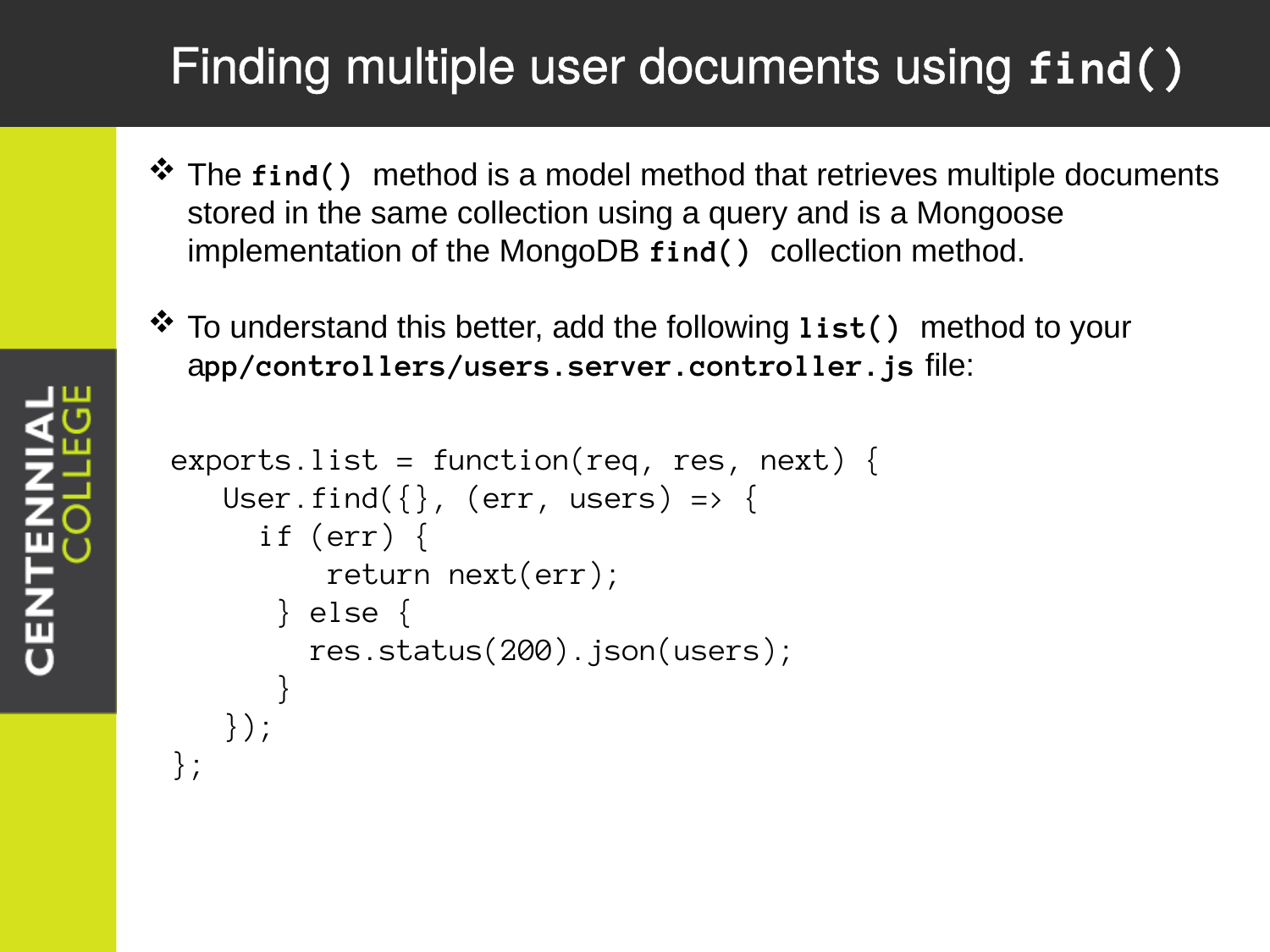

# Finding multiple user documents using find()
The find() method is a model method that retrieves multiple documents stored in the same collection using a query and is a Mongoose implementation of the MongoDB find() collection method.

To understand this better, add the following list() method to your app/controllers/users.server.controller.js file:

exports.list = function(req, res, next) {
   User.find({}, (err, users) => {
     if (err) {
         return next(err);
      } else {
        res.status(200).json(users);
      }
   });
};